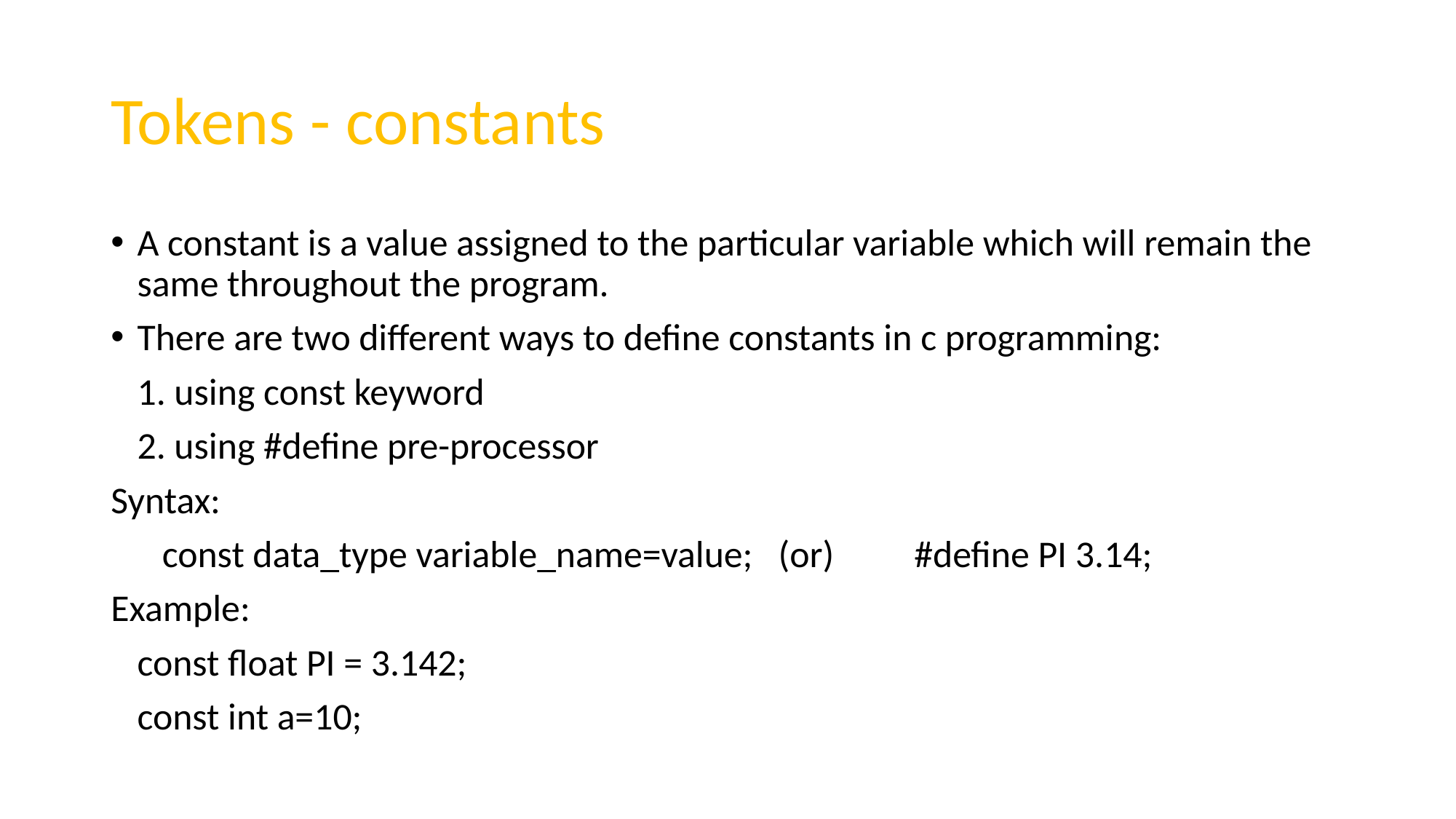

# Tokens - constants
A constant is a value assigned to the particular variable which will remain the same throughout the program.
There are two different ways to define constants in c programming:
		1. using const keyword
		2. using #define pre-processor
Syntax:
      const data_type variable_name=value;   (or)	#define PI 3.14;
Example:
		const float PI = 3.142;
		const int a=10;